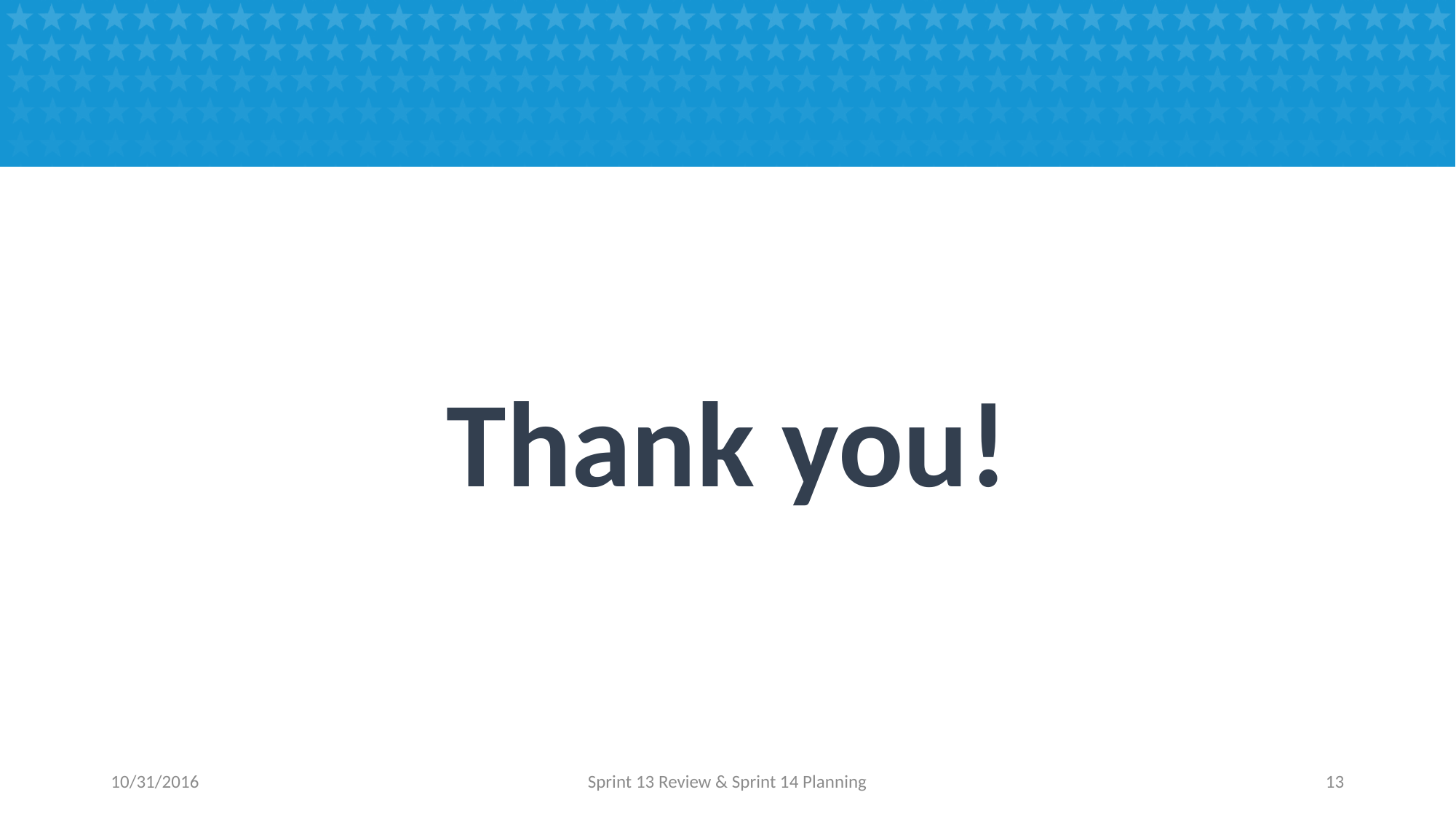

#
Thank you!
10/31/2016
Sprint 13 Review & Sprint 14 Planning
13